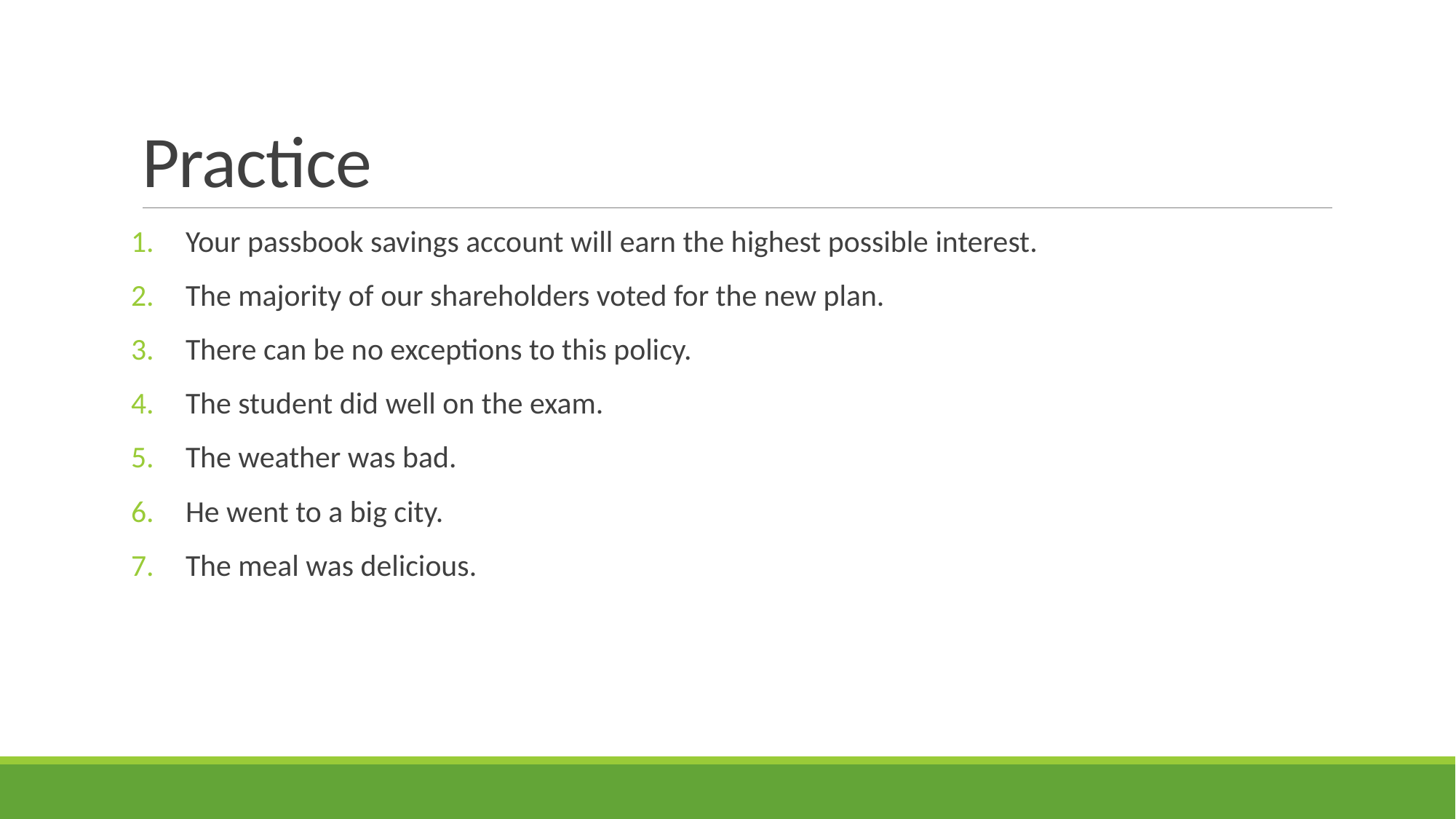

# Practice
Your passbook savings account will earn the highest possible interest.
The majority of our shareholders voted for the new plan.
There can be no exceptions to this policy.
The student did well on the exam.
The weather was bad.
He went to a big city.
The meal was delicious.